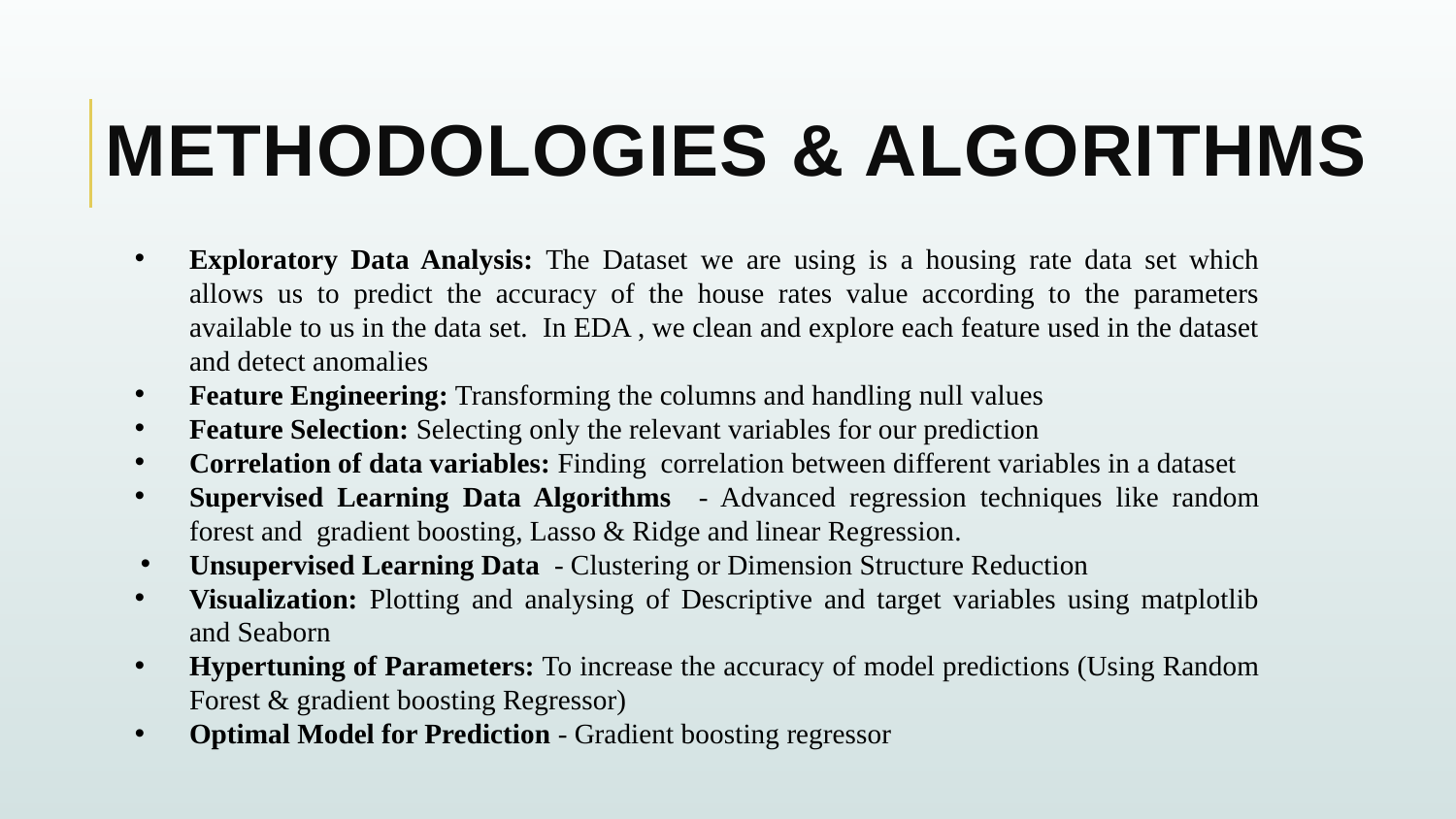

# Methodologies & Algorithms
Exploratory Data Analysis: The Dataset we are using is a housing rate data set which allows us to predict the accuracy of the house rates value according to the parameters available to us in the data set.  In EDA , we clean and explore each feature used in the dataset and detect anomalies
Feature Engineering: Transforming the columns and handling null values
Feature Selection: Selecting only the relevant variables for our prediction
Correlation of data variables: Finding  correlation between different variables in a dataset
Supervised Learning Data Algorithms  - Advanced regression techniques like random forest and  gradient boosting, Lasso & Ridge and linear Regression.
Unsupervised Learning Data  - Clustering or Dimension Structure Reduction
Visualization: Plotting and analysing of Descriptive and target variables using matplotlib and Seaborn
Hypertuning of Parameters: To increase the accuracy of model predictions (Using Random Forest & gradient boosting Regressor)
Optimal Model for Prediction - Gradient boosting regressor